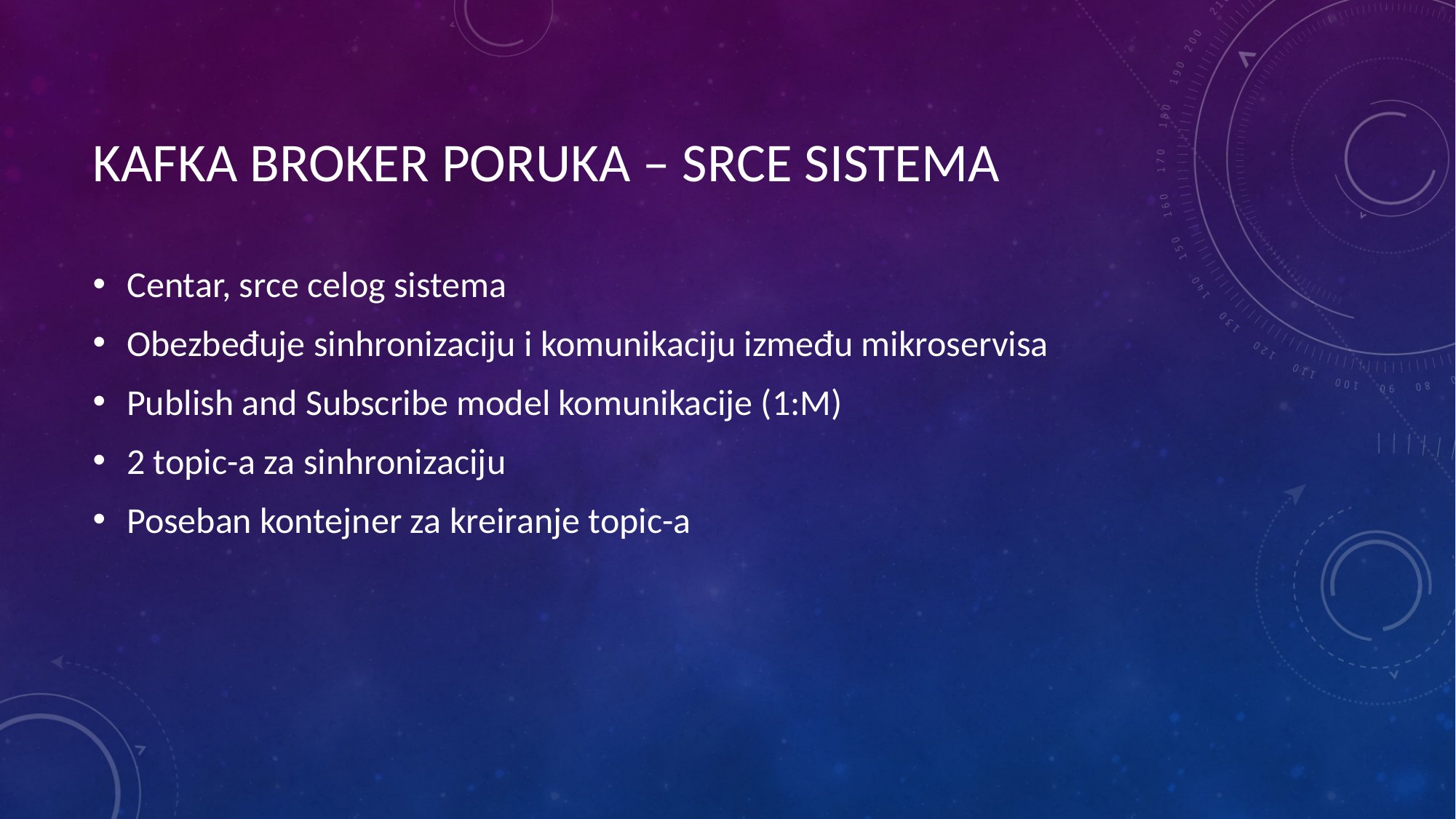

# Kafka broker poruka – srce sistema
Centar, srce celog sistema
Obezbeđuje sinhronizaciju i komunikaciju između mikroservisa
Publish and Subscribe model komunikacije (1:M)
2 topic-a za sinhronizaciju
Poseban kontejner za kreiranje topic-a